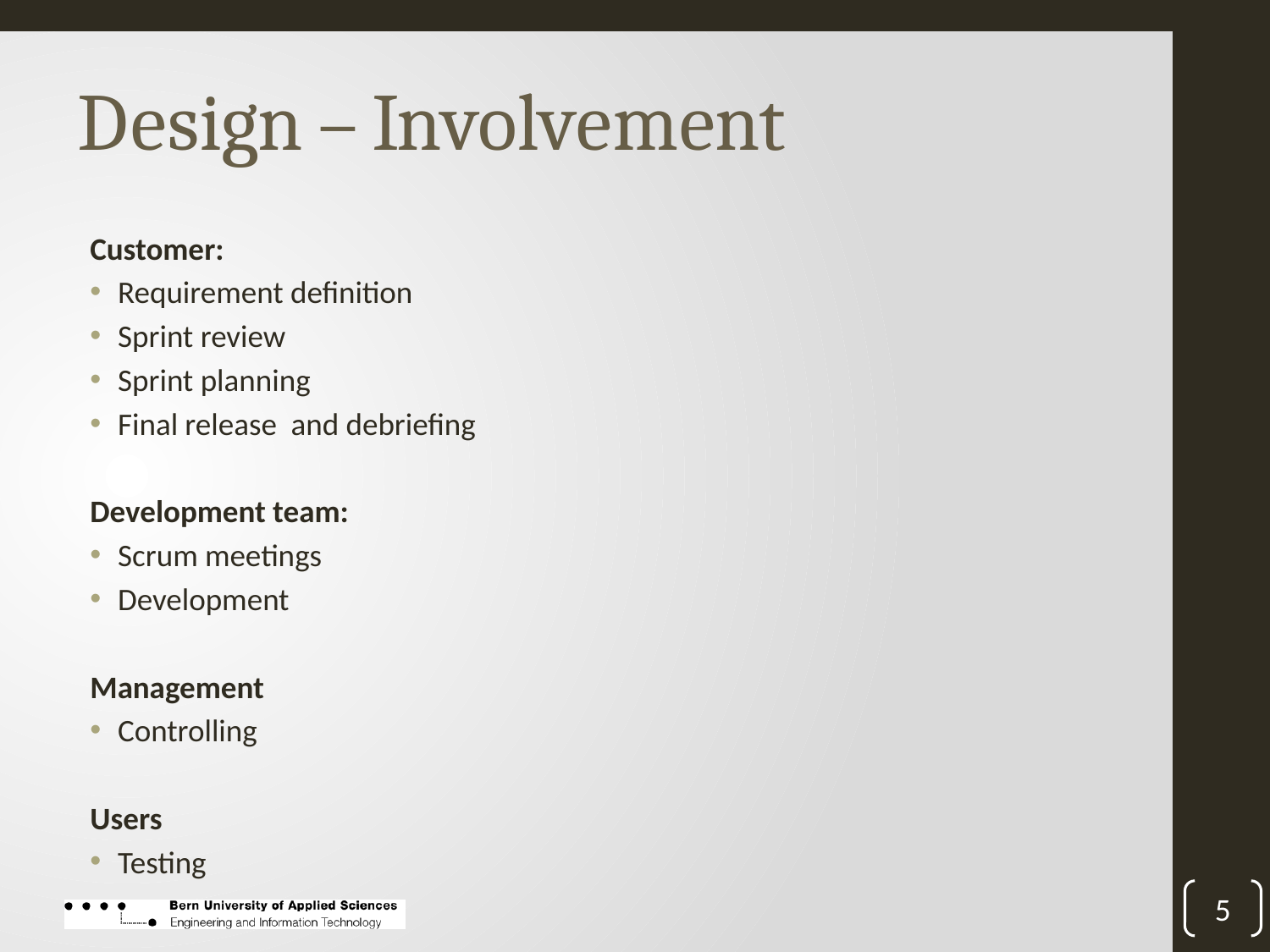

# Design – Involvement
Customer:
Requirement definition
Sprint review
Sprint planning
Final release  and debriefing

Development team:
Scrum meetings
Development

Management
Controlling

Users
Testing
5